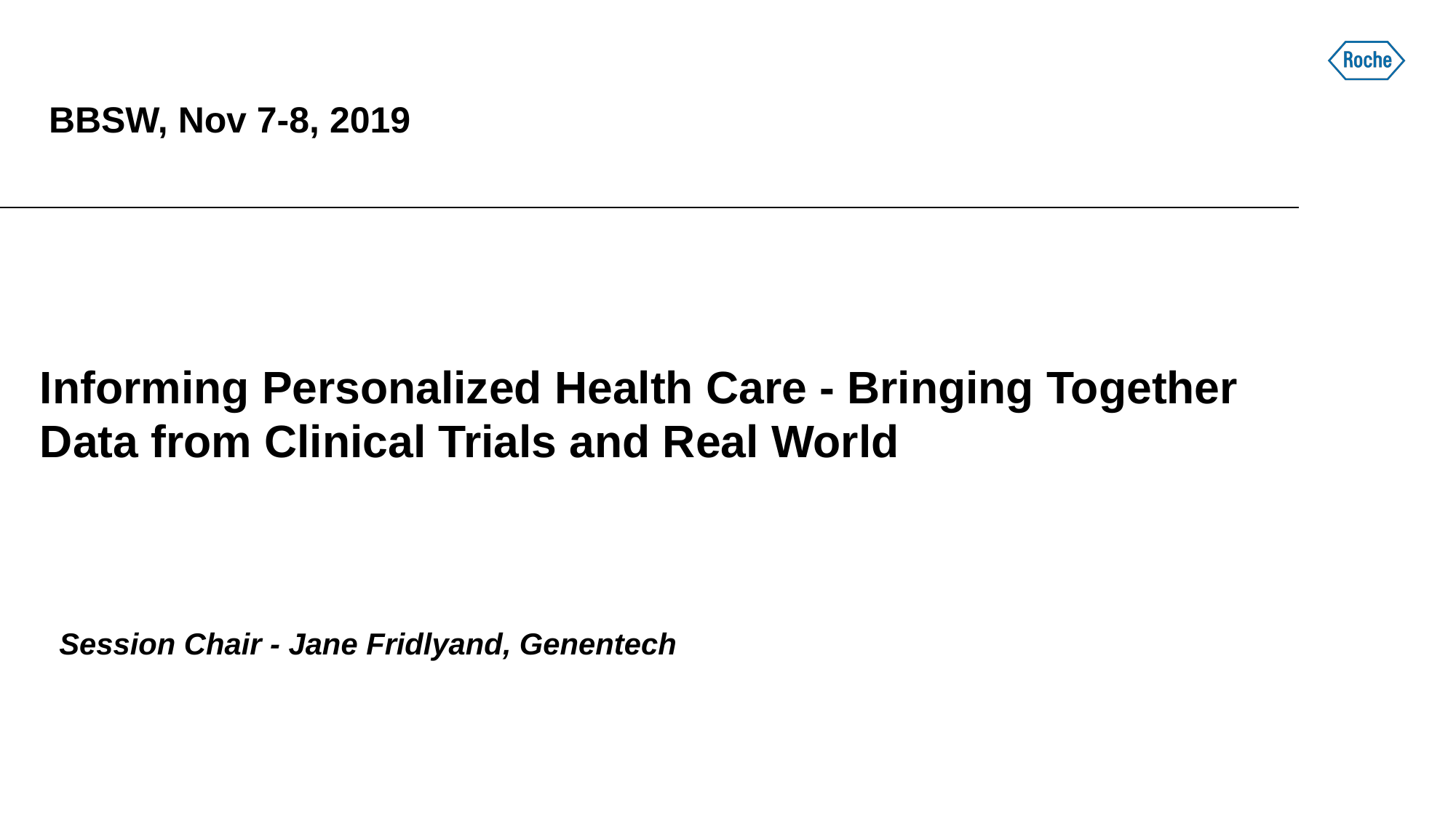

BBSW, Nov 7-8, 2019
# Informing Personalized Health Care - Bringing Together Data from Clinical Trials and Real World
Session Chair - Jane Fridlyand, Genentech